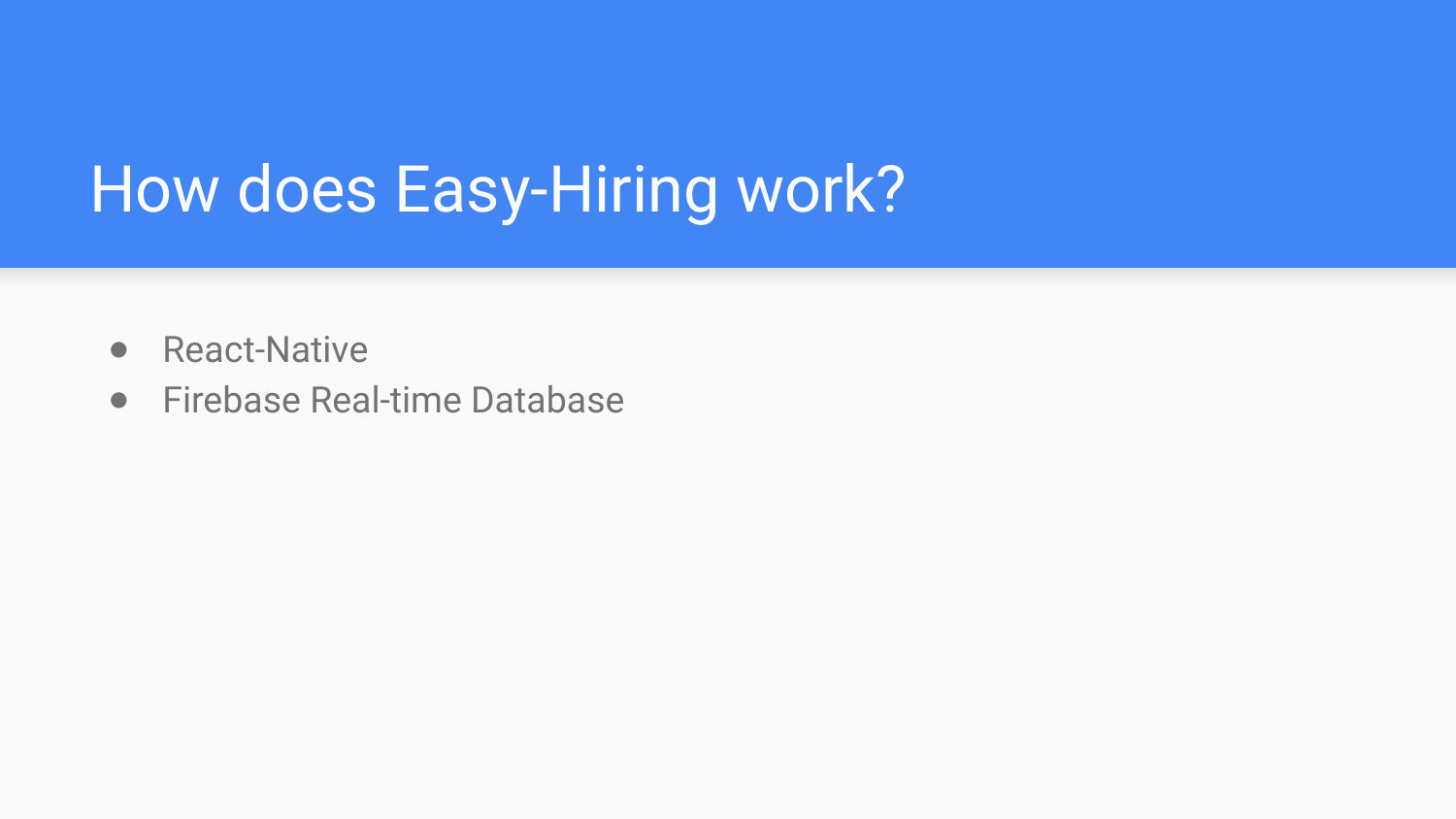

# How does Easy-Hiring work?
React-Native
Firebase Real-time Database